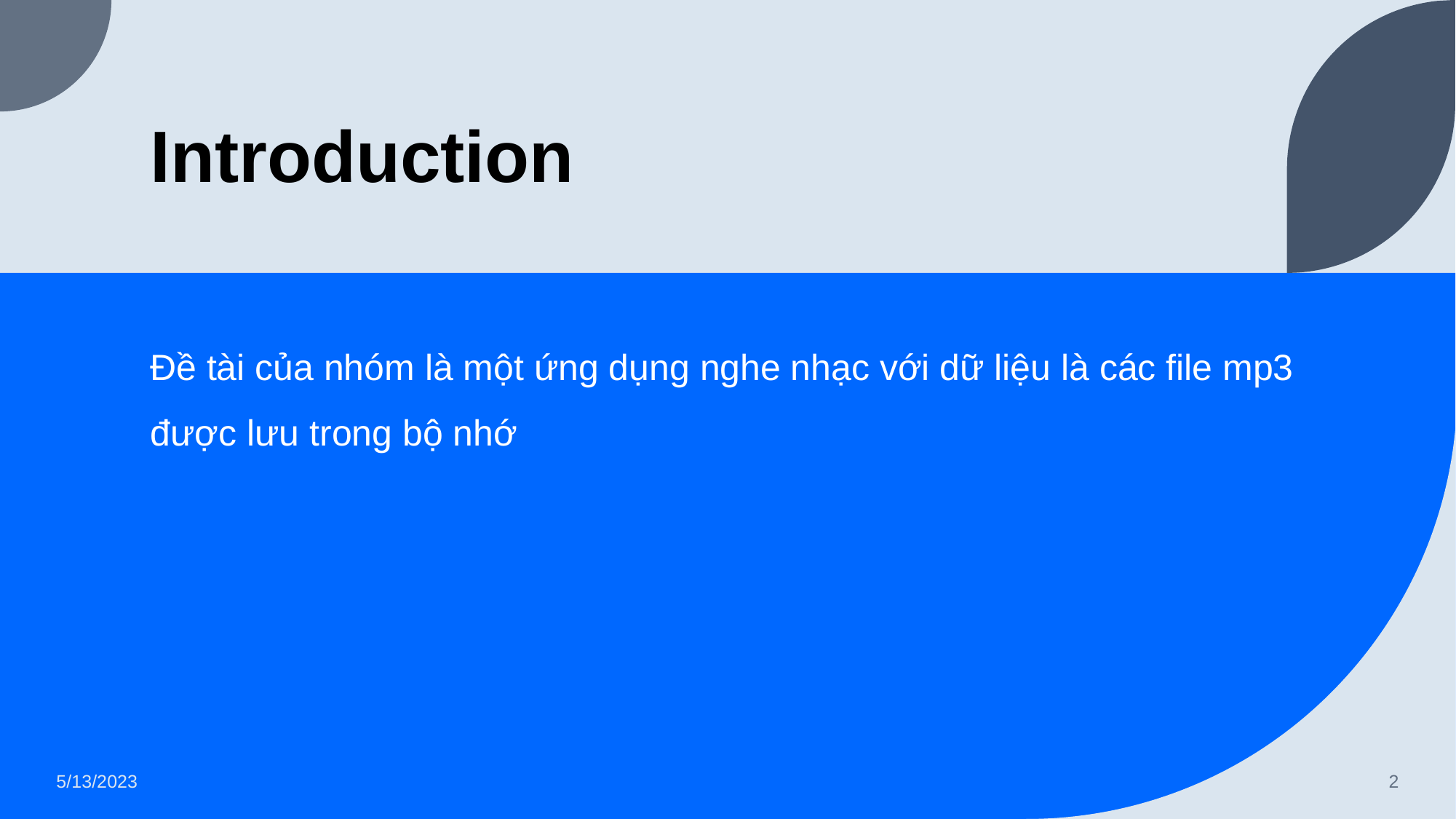

# Introduction
Đề tài của nhóm là một ứng dụng nghe nhạc với dữ liệu là các file mp3 được lưu trong bộ nhớ
5/13/2023
2